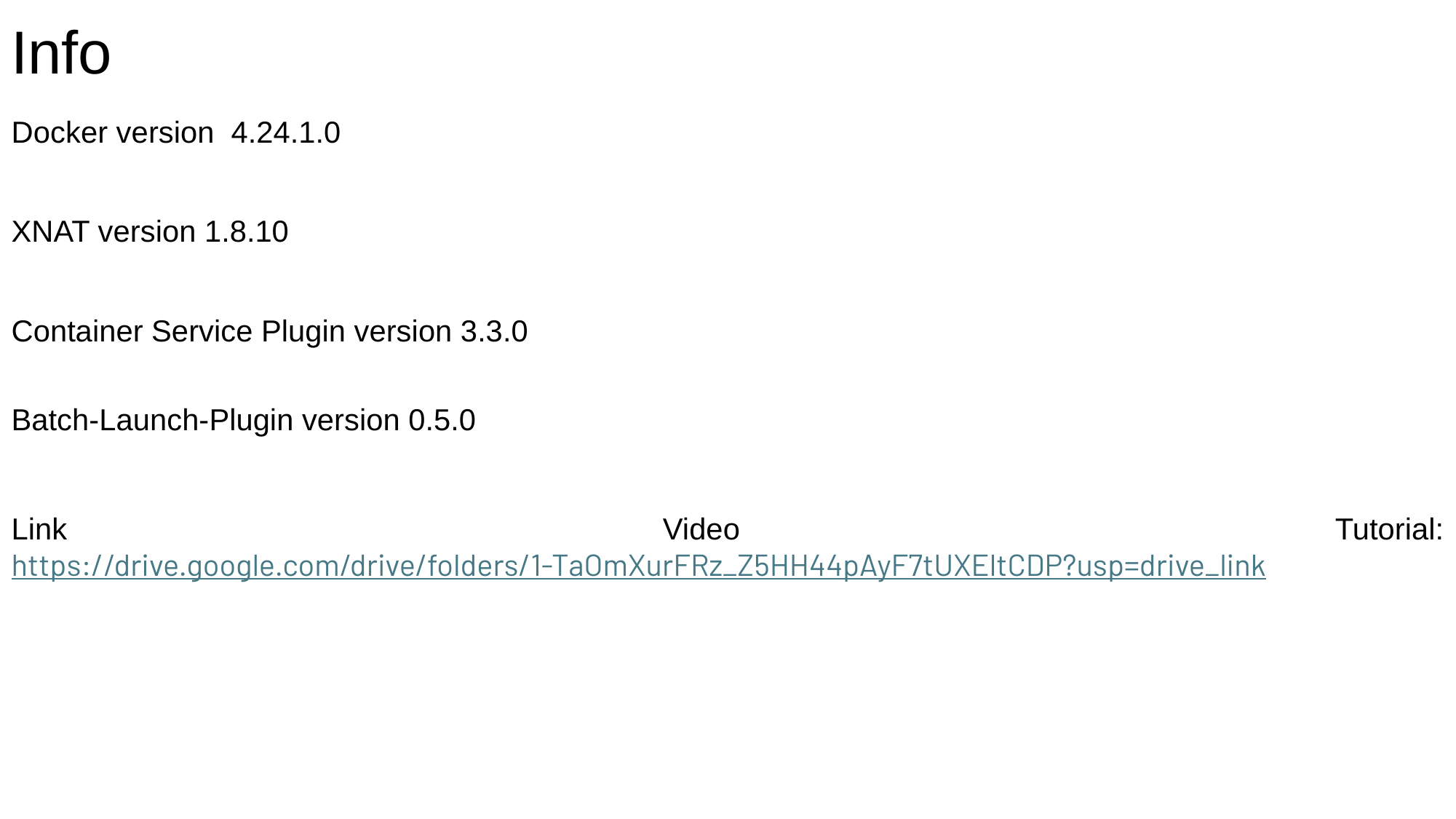

# Info
Docker version  4.24.1.0

XNAT version 1.8.10

Container Service Plugin version 3.3.0

Batch-Launch-Plugin version 0.5.0

Link Video Tutorial: https://drive.google.com/drive/folders/1-TaOmXurFRz_Z5HH44pAyF7tUXEltCDP?usp=drive_link